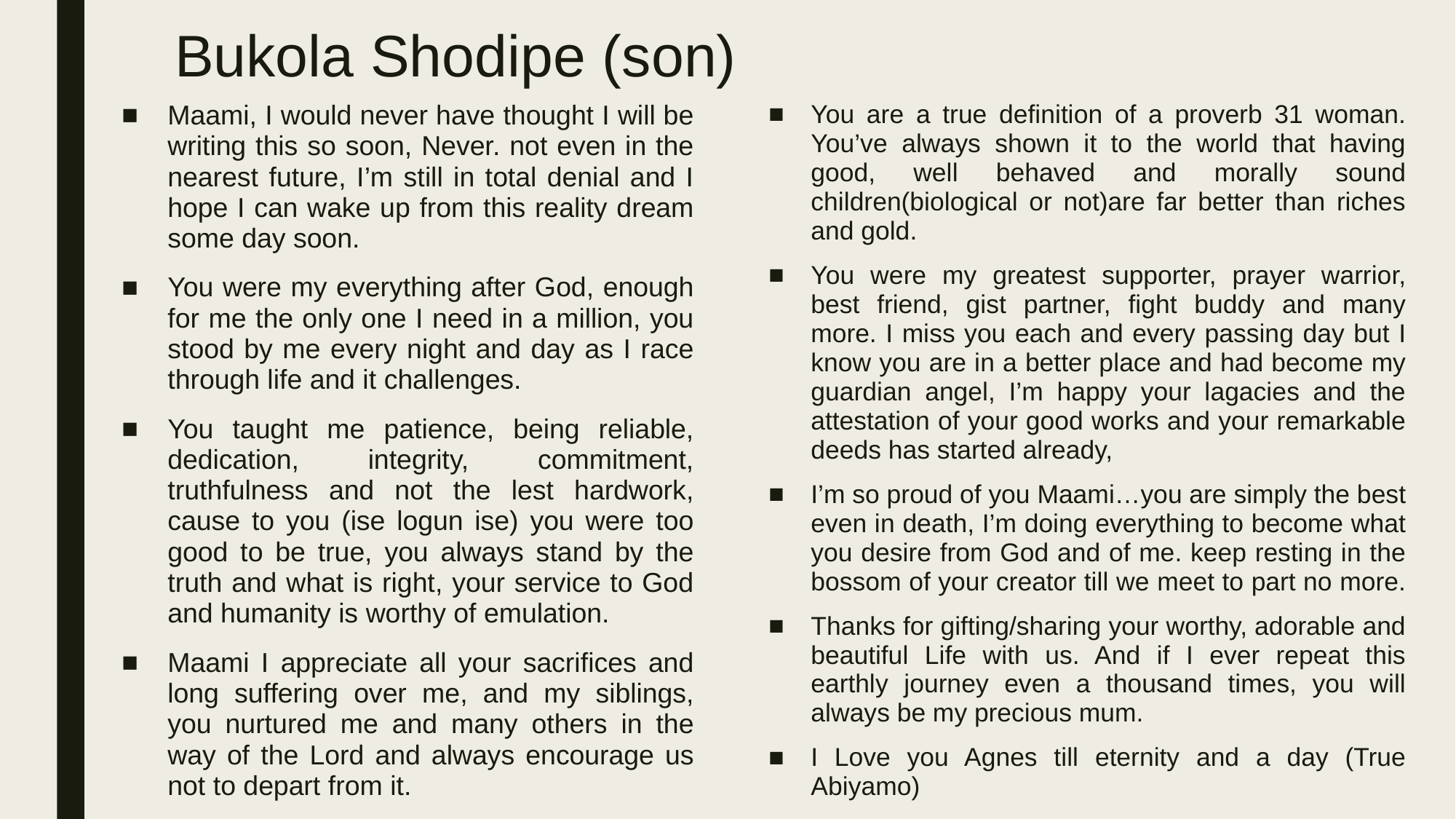

# Bukola Shodipe (son)
Maami, I would never have thought I will be writing this so soon, Never. not even in the nearest future, I’m still in total denial and I hope I can wake up from this reality dream some day soon.
You were my everything after God, enough for me the only one I need in a million, you stood by me every night and day as I race through life and it challenges.
You taught me patience, being reliable, dedication, integrity, commitment, truthfulness and not the lest hardwork, cause to you (ise logun ise) you were too good to be true, you always stand by the truth and what is right, your service to God and humanity is worthy of emulation.
Maami I appreciate all your sacrifices and long suffering over me, and my siblings, you nurtured me and many others in the way of the Lord and always encourage us not to depart from it.
You are a true definition of a proverb 31 woman. You’ve always shown it to the world that having good, well behaved and morally sound children(biological or not)are far better than riches and gold.
You were my greatest supporter, prayer warrior, best friend, gist partner, fight buddy and many more. I miss you each and every passing day but I know you are in a better place and had become my guardian angel, I’m happy your lagacies and the attestation of your good works and your remarkable deeds has started already,
I’m so proud of you Maami…you are simply the best even in death, I’m doing everything to become what you desire from God and of me. keep resting in the bossom of your creator till we meet to part no more.
Thanks for gifting/sharing your worthy, adorable and beautiful Life with us. And if I ever repeat this earthly journey even a thousand times, you will always be my precious mum.
I Love you Agnes till eternity and a day (True Abiyamo)